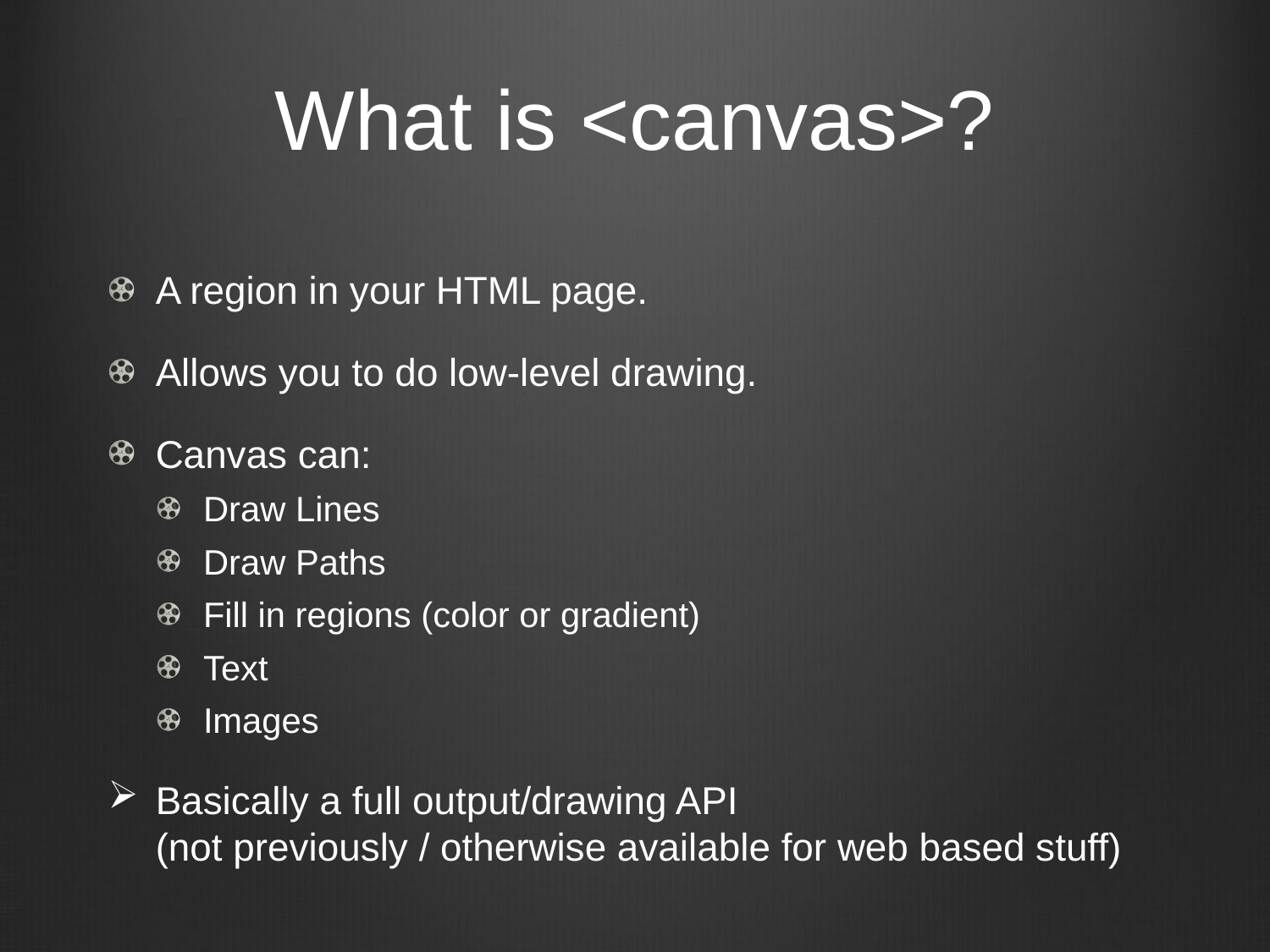

# What is <canvas>?
A region in your HTML page.
Allows you to do low-level drawing.
Canvas can:
Draw Lines
Draw Paths
Fill in regions (color or gradient)
Text
Images
Basically a full output/drawing API
(not previously / otherwise available for web based stuff)